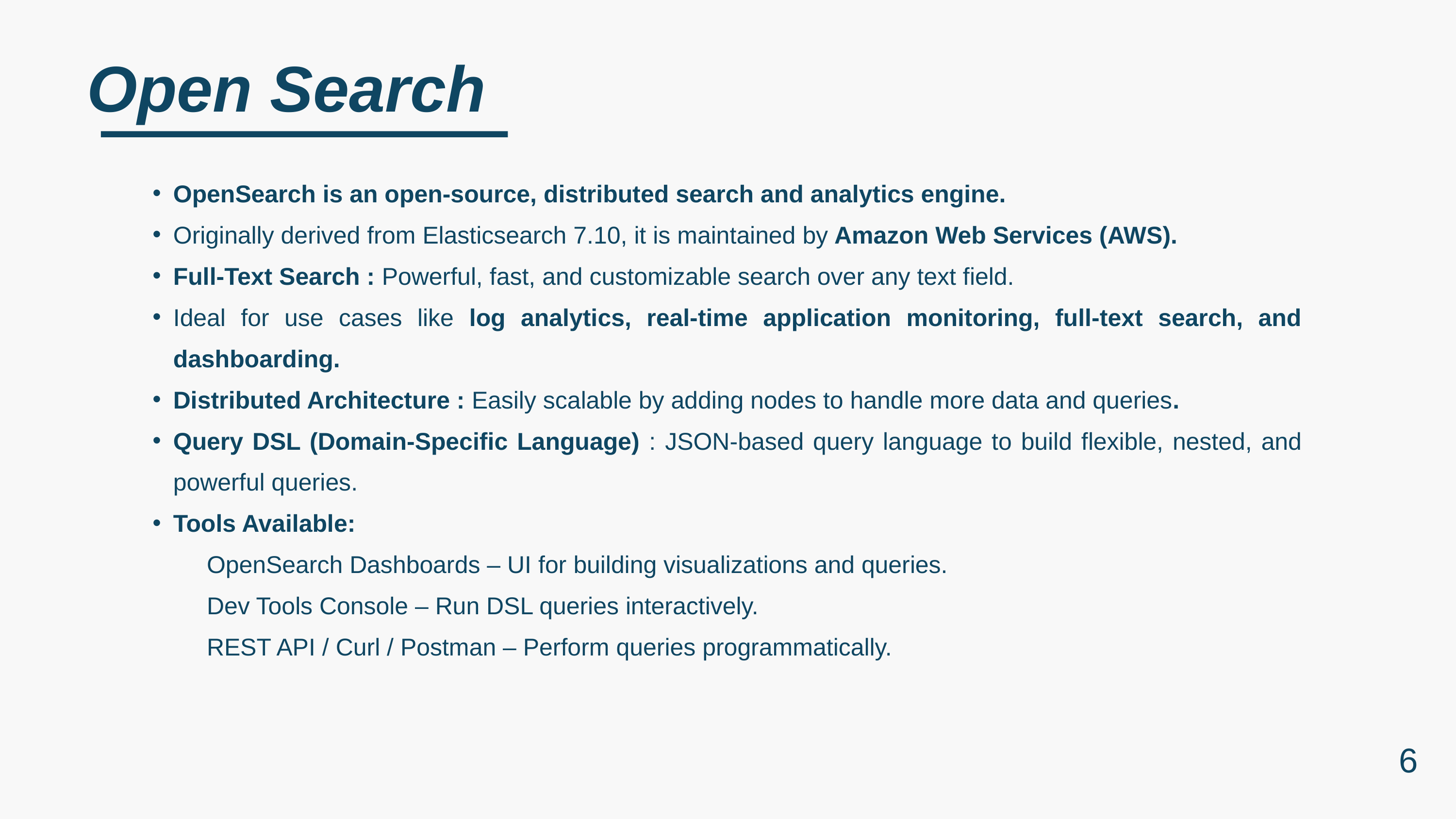

Open Search

OpenSearch is an open-source, distributed search and analytics engine.
Originally derived from Elasticsearch 7.10, it is maintained by Amazon Web Services (AWS).
Full-Text Search : Powerful, fast, and customizable search over any text field.
Ideal for use cases like log analytics, real-time application monitoring, full-text search, and dashboarding.
Distributed Architecture : Easily scalable by adding nodes to handle more data and queries.
Query DSL (Domain-Specific Language) : JSON-based query language to build flexible, nested, and powerful queries.
Tools Available:
           OpenSearch Dashboards – UI for building visualizations and queries.
           Dev Tools Console – Run DSL queries interactively.
           REST API / Curl / Postman – Perform queries programmatically.

6